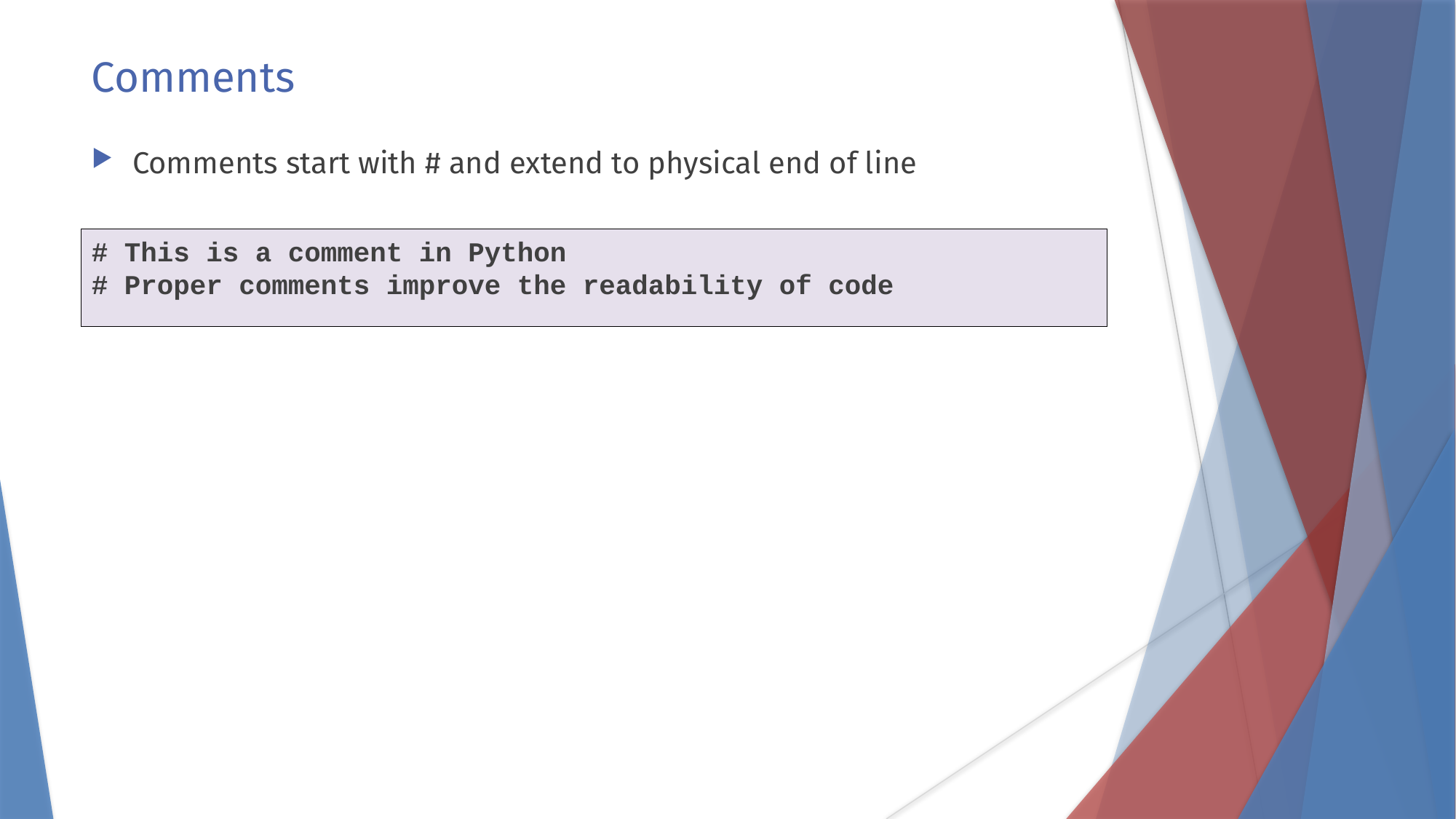

Comments
Comments start with # and extend to physical end of line
# This is a comment in Python
# Proper comments improve the readability of code